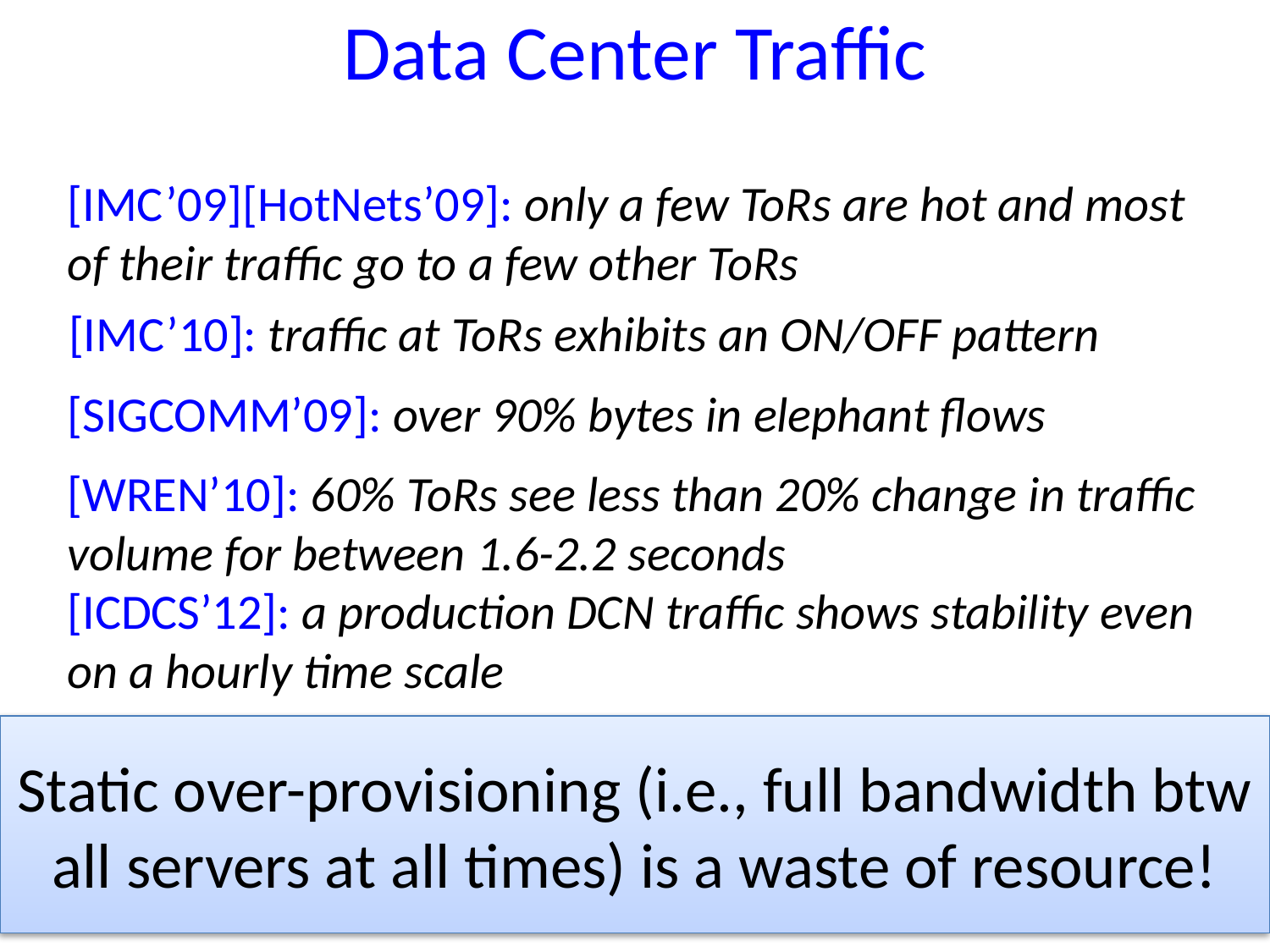

Data Center Traffic
[IMC’09][HotNets’09]: only a few ToRs are hot and most of their traffic go to a few other ToRs
 [IMC’10]: traffic at ToRs exhibits an ON/OFF pattern
[SIGCOMM’09]: over 90% bytes in elephant flows
[WREN’10]: 60% ToRs see less than 20% change in traffic volume for between 1.6-2.2 seconds
[ICDCS’12]: a production DCN traffic shows stability even on a hourly time scale
Static over-provisioning (i.e., full bandwidth btw all servers at all times) is a waste of resource!
7
7